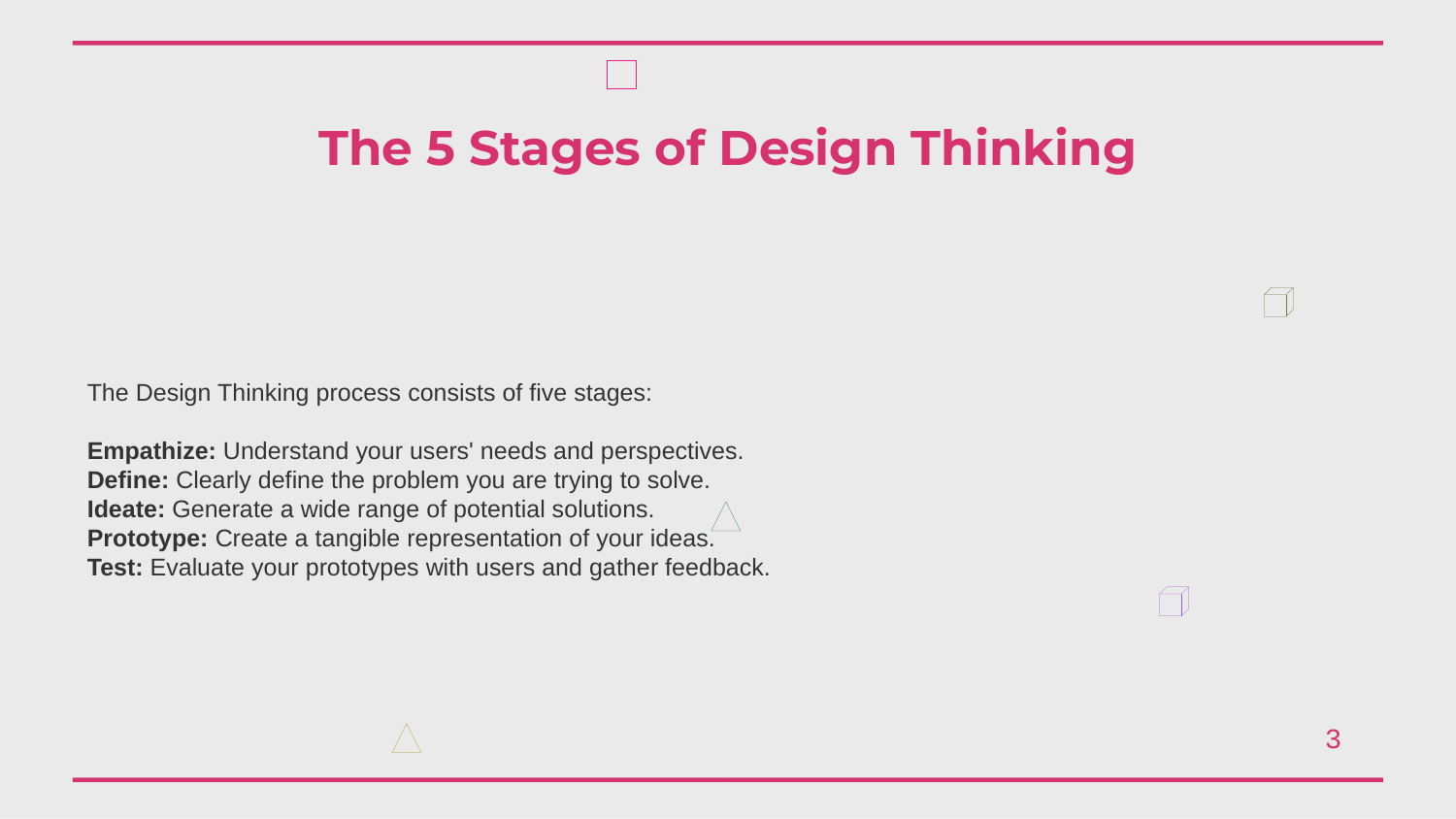

The 5 Stages of Design Thinking
The Design Thinking process consists of five stages:

Empathize: Understand your users' needs and perspectives.
Define: Clearly define the problem you are trying to solve.
Ideate: Generate a wide range of potential solutions.
Prototype: Create a tangible representation of your ideas.
Test: Evaluate your prototypes with users and gather feedback.

3